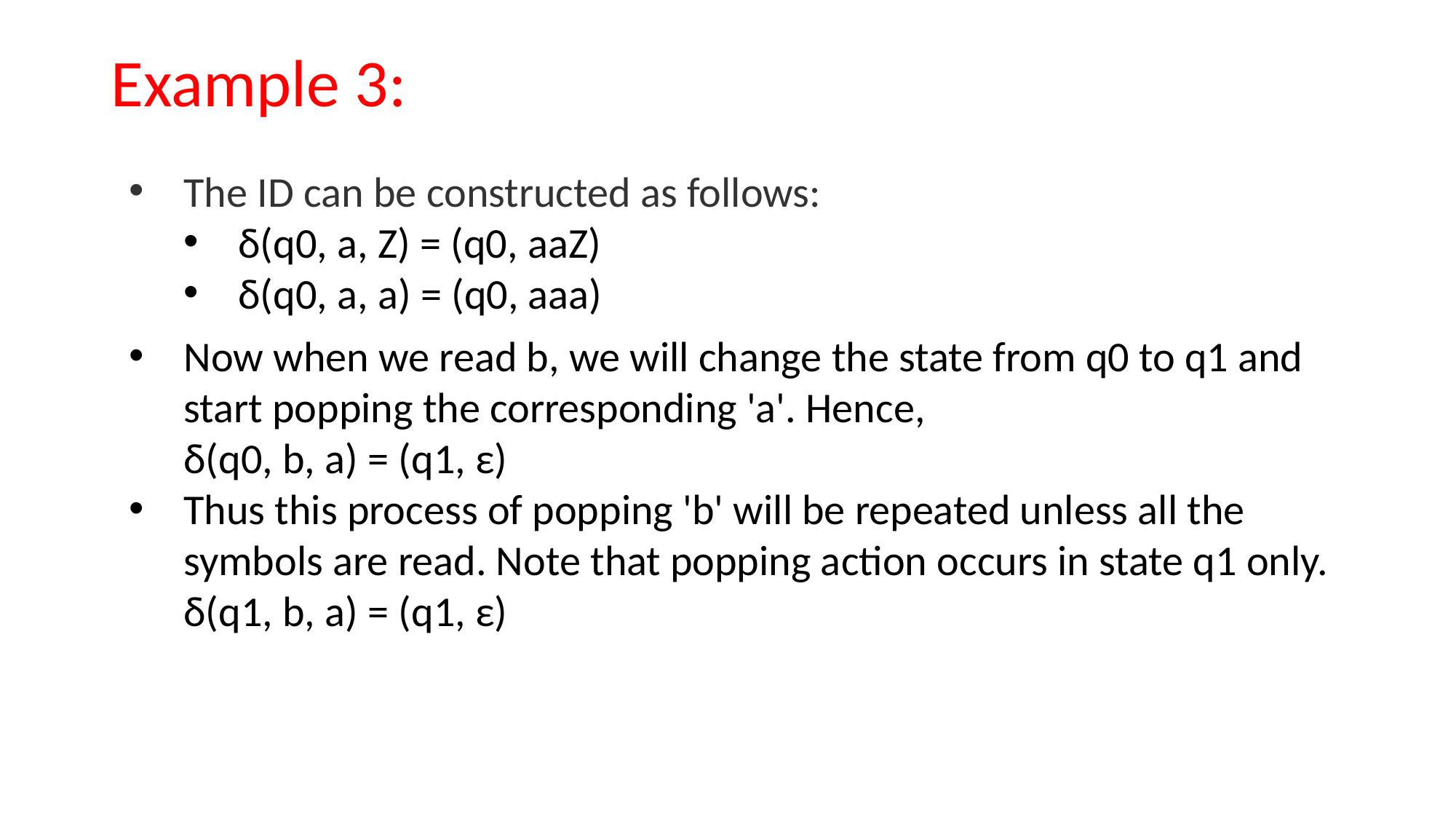

# Example 3:
The ID can be constructed as follows:
δ(q0, a, Z) = (q0, aaZ)
δ(q0, a, a) = (q0, aaa)
Now when we read b, we will change the state from q0 to q1 and start popping the corresponding 'a'. Hence,
	δ(q0, b, a) = (q1, ε)
Thus this process of popping 'b' will be repeated unless all the symbols are read. Note that popping action occurs in state q1 only.
	δ(q1, b, a) = (q1, ε)